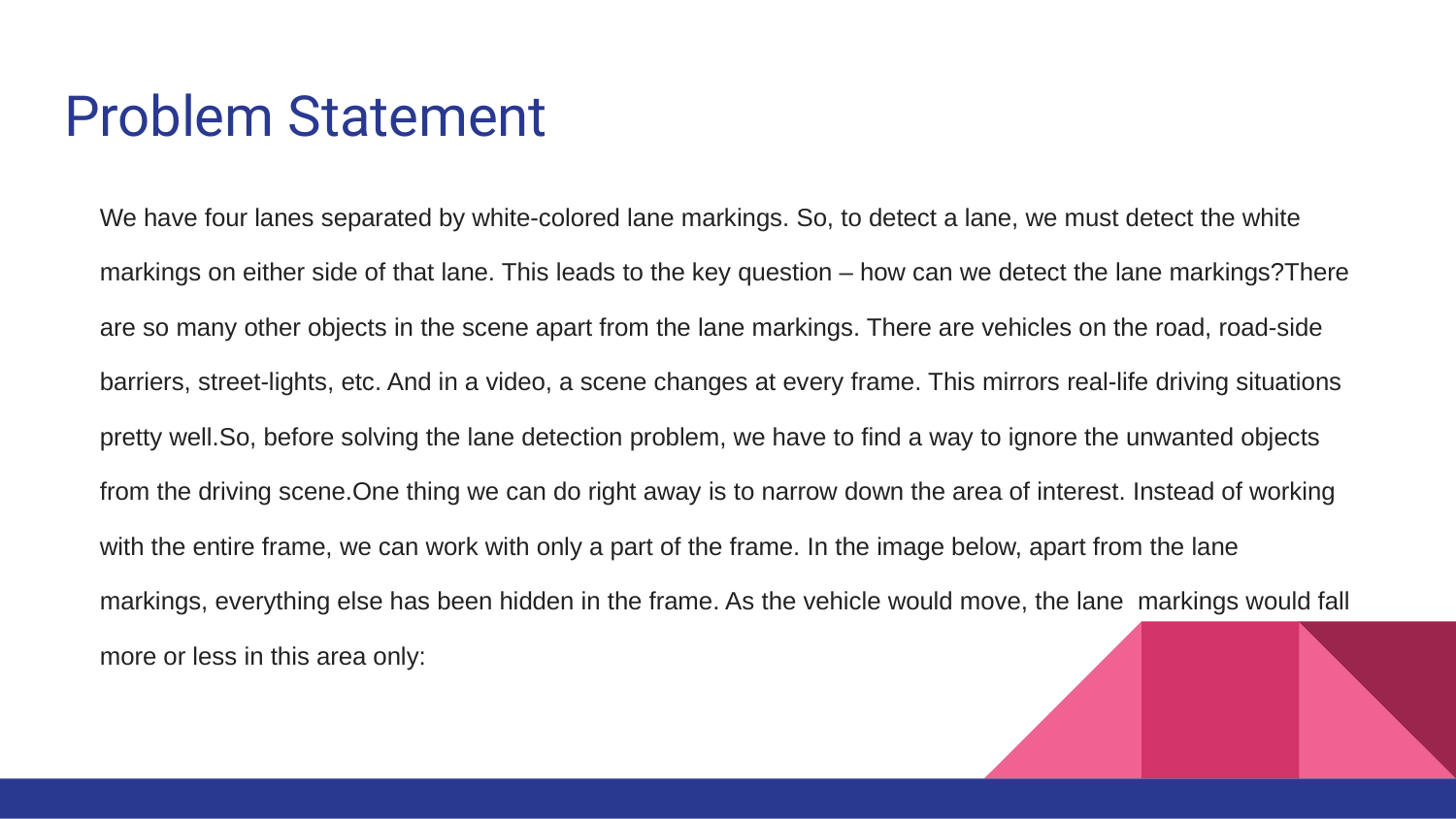

# Problem Statement
We have four lanes separated by white-colored lane markings. So, to detect a lane, we must detect the white markings on either side of that lane. This leads to the key question – how can we detect the lane markings?There are so many other objects in the scene apart from the lane markings. There are vehicles on the road, road-side barriers, street-lights, etc. And in a video, a scene changes at every frame. This mirrors real-life driving situations pretty well.So, before solving the lane detection problem, we have to find a way to ignore the unwanted objects from the driving scene.One thing we can do right away is to narrow down the area of interest. Instead of working with the entire frame, we can work with only a part of the frame. In the image below, apart from the lane markings, everything else has been hidden in the frame. As the vehicle would move, the lane  markings would fall more or less in this area only: